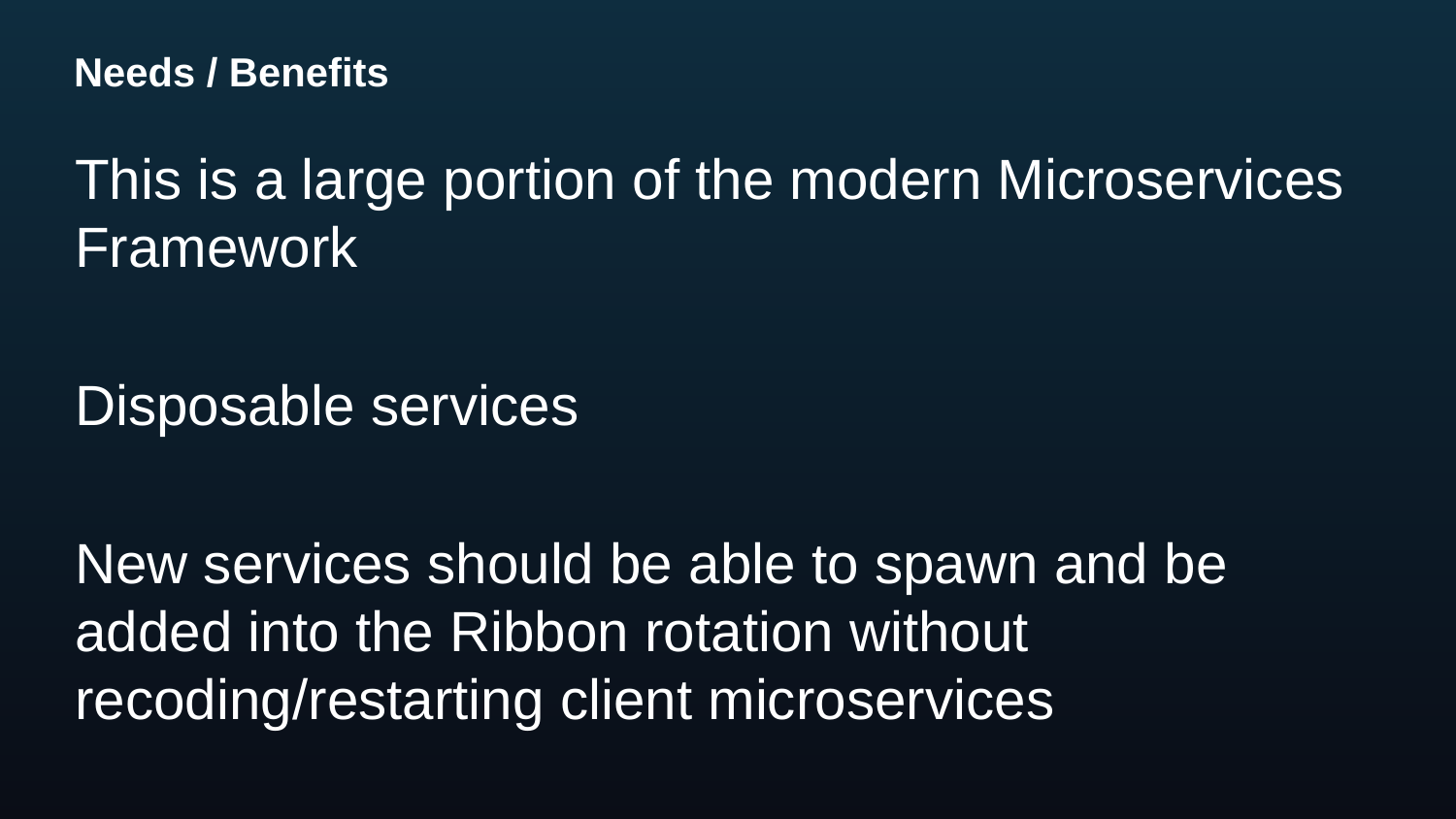

# Needs / Benefits
This is a large portion of the modern Microservices Framework

Disposable services

New services should be able to spawn and be added into the Ribbon rotation without recoding/restarting client microservices